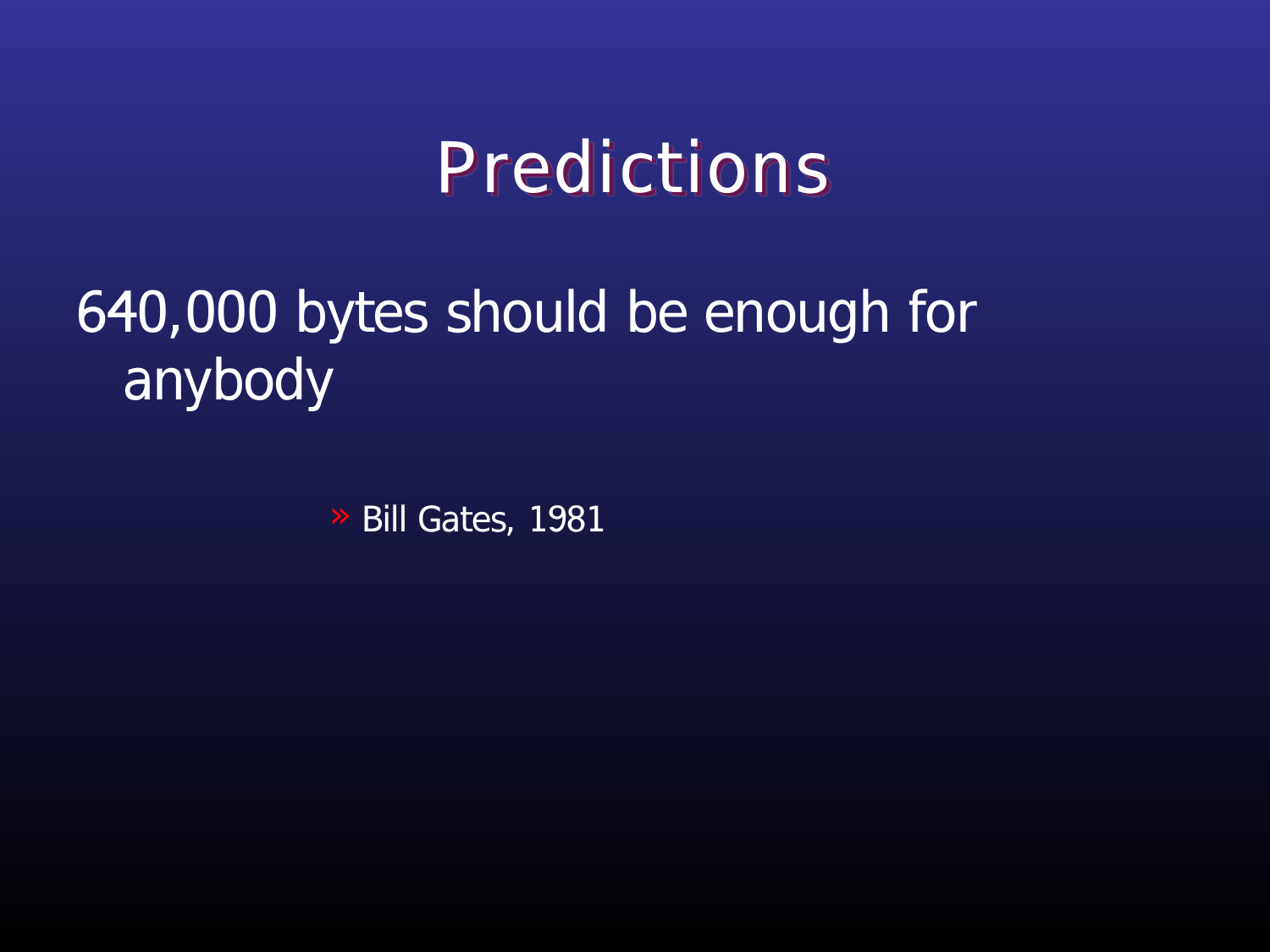

# Predictions

640,000 bytes should be enough for anybody

Bill Gates, 1981